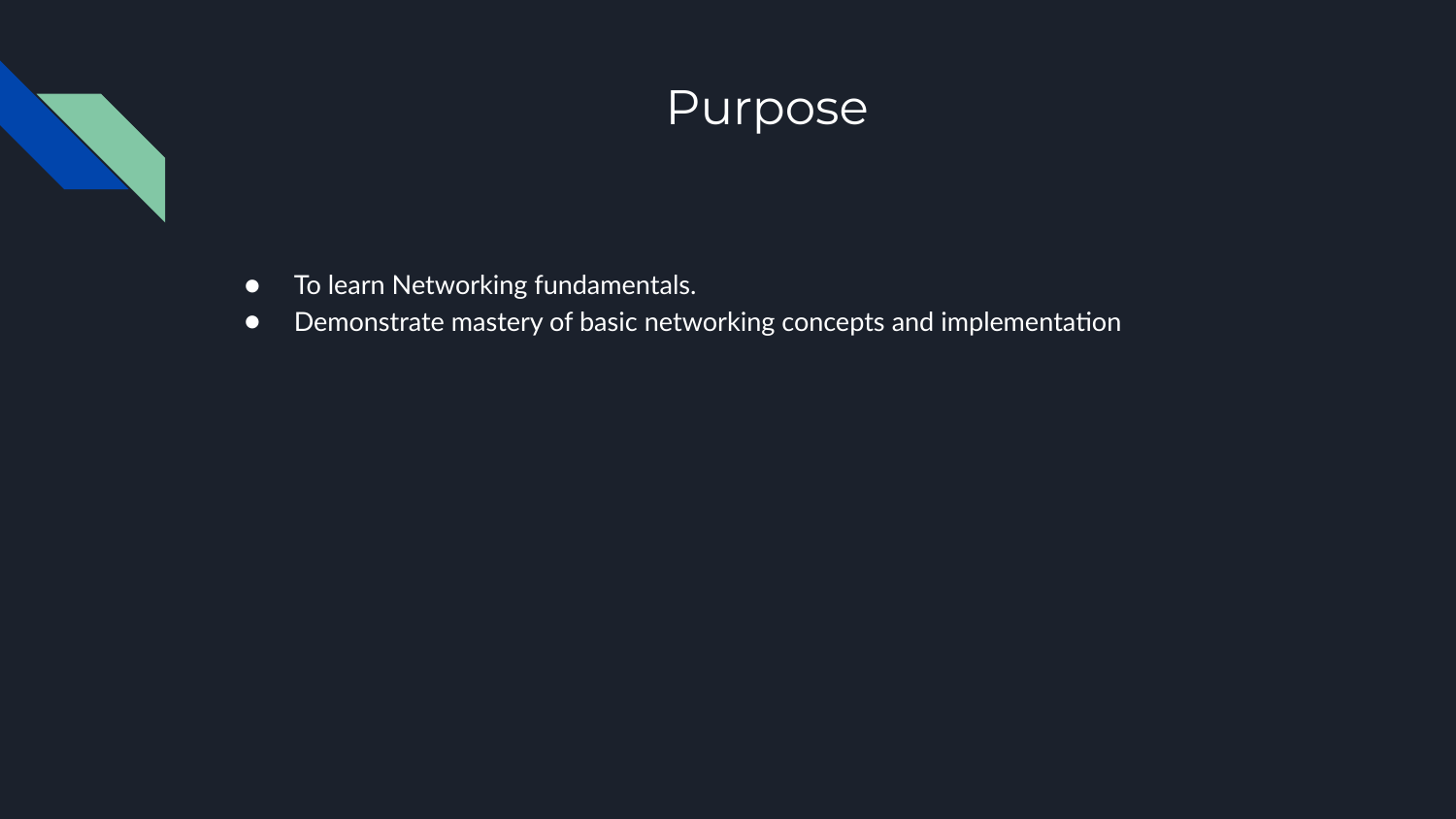

# Purpose
To learn Networking fundamentals.
Demonstrate mastery of basic networking concepts and implementation